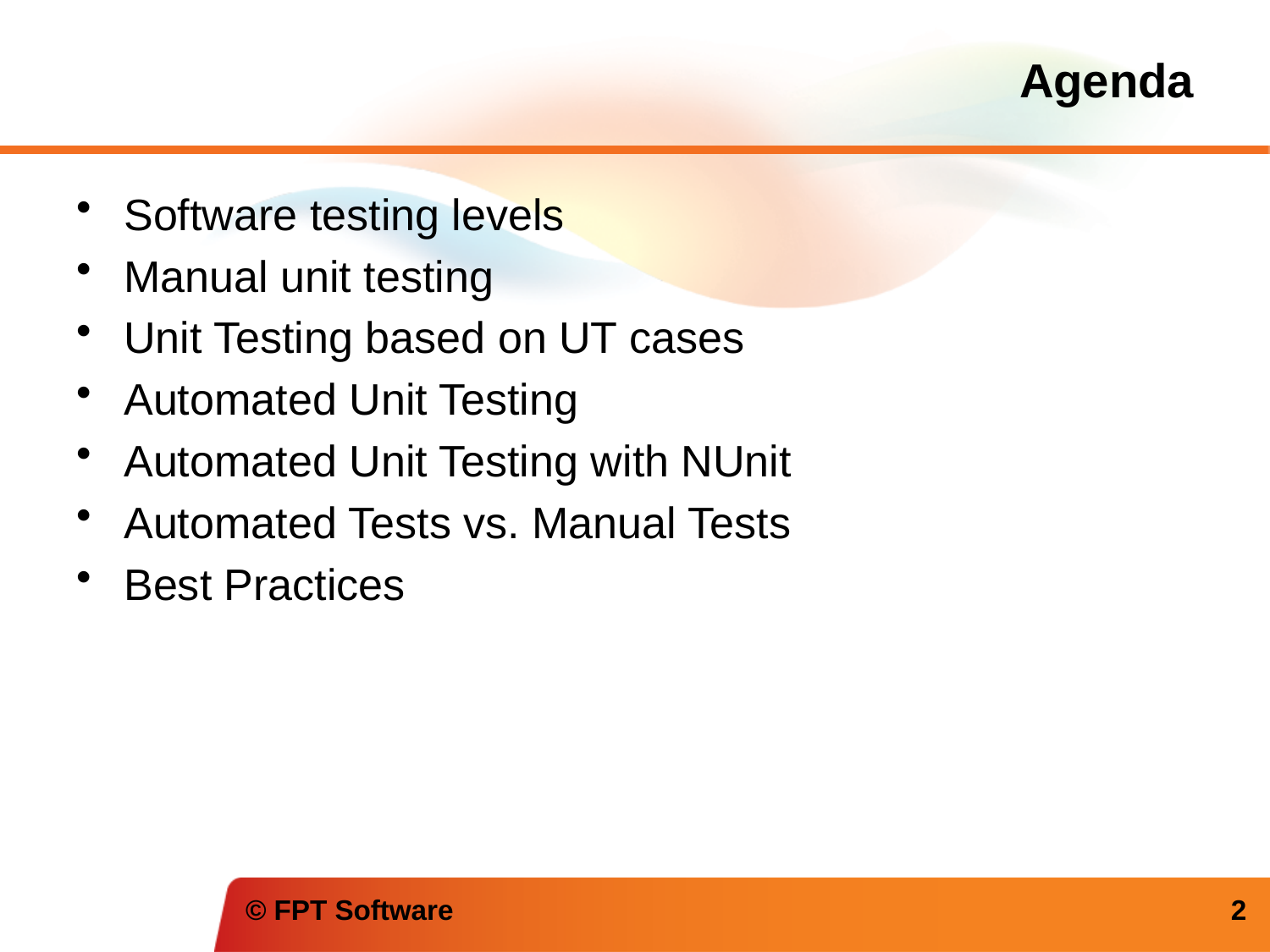

# Agenda
Software testing levels
Manual unit testing
Unit Testing based on UT cases
Automated Unit Testing
Automated Unit Testing with NUnit
Automated Tests vs. Manual Tests
Best Practices